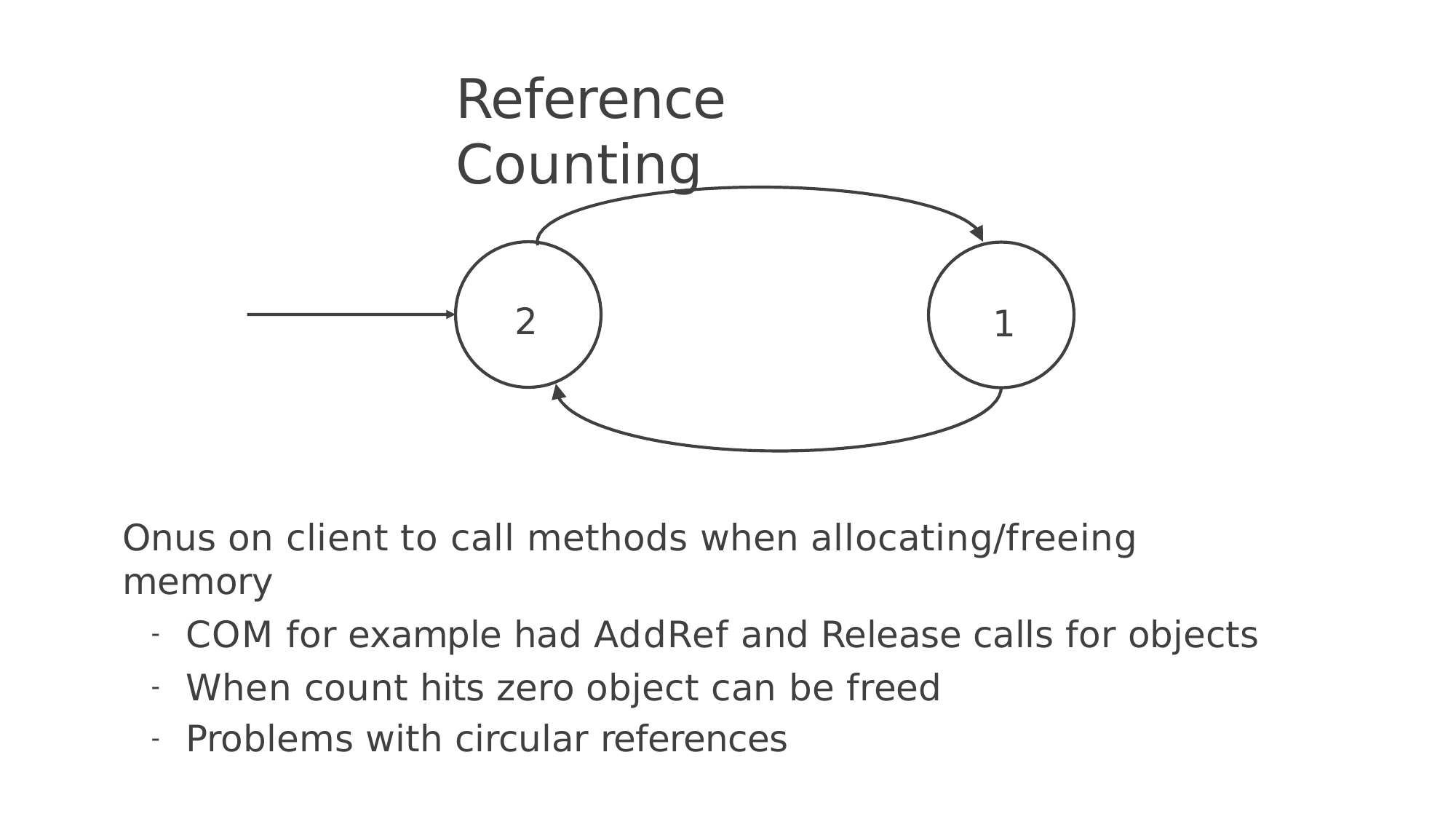

# Reference Counting

2
1
1
Onus on client to call methods when allocating/freeing memory
COM for example had AddRef and Release calls for objects
When count hits zero object can be freed
Problems with circular references
6